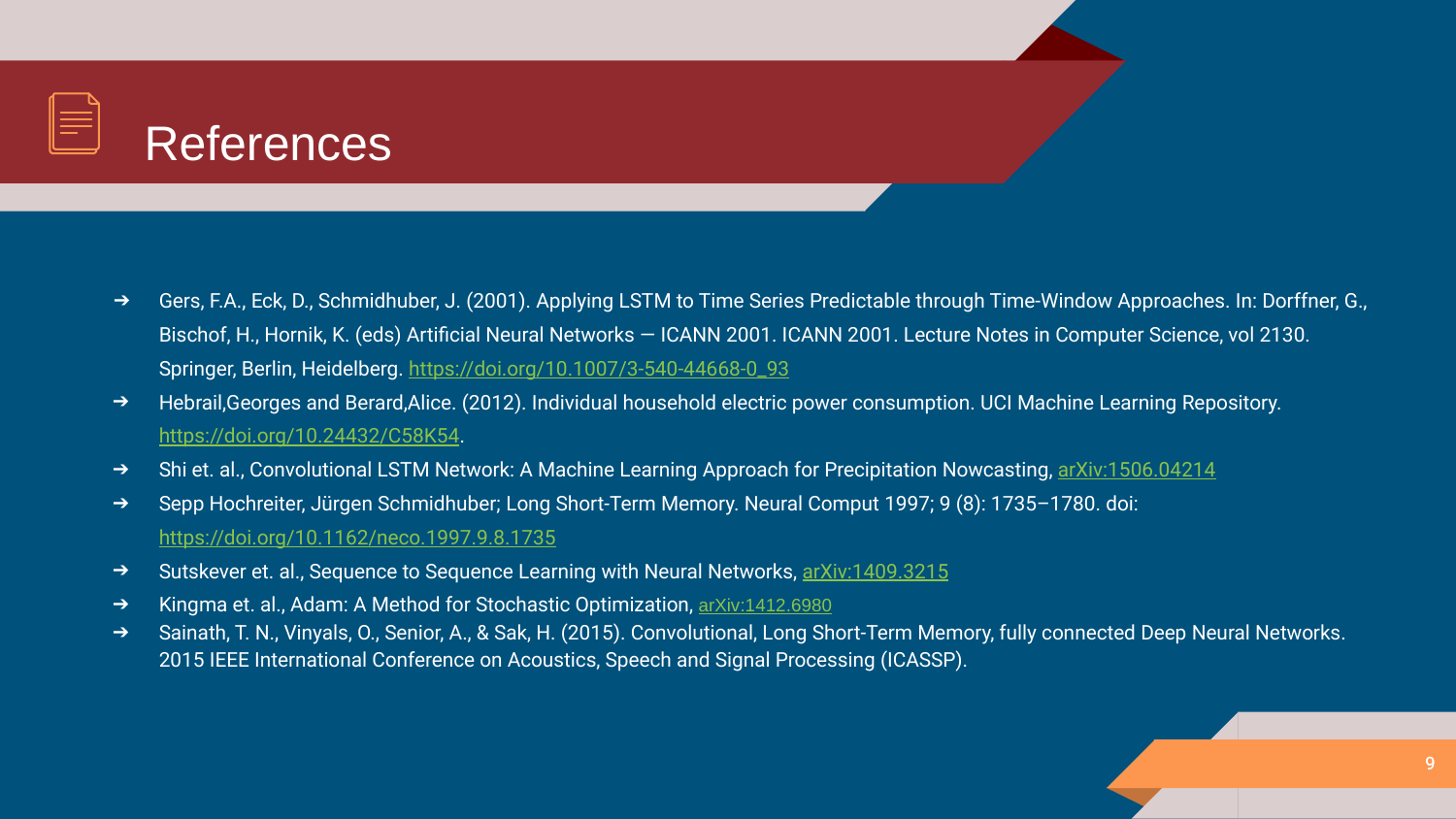

# References

Gers, F.A., Eck, D., Schmidhuber, J. (2001). Applying LSTM to Time Series Predictable through Time-Window Approaches. In: Dorffner, G., Bischof, H., Hornik, K. (eds) Artificial Neural Networks — ICANN 2001. ICANN 2001. Lecture Notes in Computer Science, vol 2130. Springer, Berlin, Heidelberg. https://doi.org/10.1007/3-540-44668-0_93
Hebrail,Georges and Berard,Alice. (2012). Individual household electric power consumption. UCI Machine Learning Repository. https://doi.org/10.24432/C58K54.
Shi et. al., Convolutional LSTM Network: A Machine Learning Approach for Precipitation Nowcasting, arXiv:1506.04214
Sepp Hochreiter, Jürgen Schmidhuber; Long Short-Term Memory. Neural Comput 1997; 9 (8): 1735–1780. doi: https://doi.org/10.1162/neco.1997.9.8.1735
Sutskever et. al., Sequence to Sequence Learning with Neural Networks, arXiv:1409.3215
Kingma et. al., Adam: A Method for Stochastic Optimization, arXiv:1412.6980
Sainath, T. N., Vinyals, O., Senior, A., & Sak, H. (2015). Convolutional, Long Short-Term Memory, fully connected Deep Neural Networks. 2015 IEEE International Conference on Acoustics, Speech and Signal Processing (ICASSP).
9
9